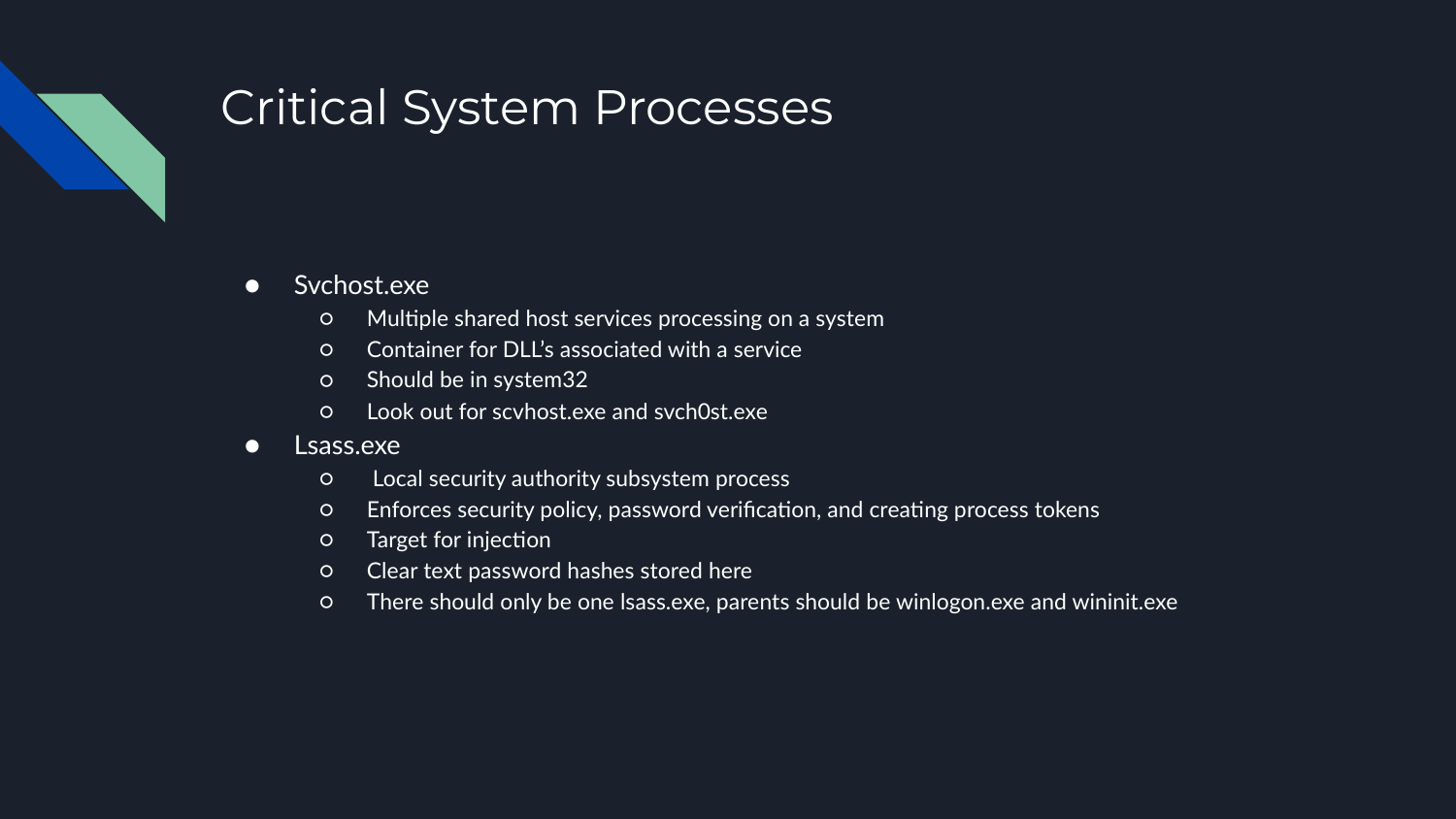

# Critical System Processes
Svchost.exe
Multiple shared host services processing on a system
Container for DLL’s associated with a service
Should be in system32
Look out for scvhost.exe and svch0st.exe
Lsass.exe
 Local security authority subsystem process
Enforces security policy, password verification, and creating process tokens
Target for injection
Clear text password hashes stored here
There should only be one lsass.exe, parents should be winlogon.exe and wininit.exe